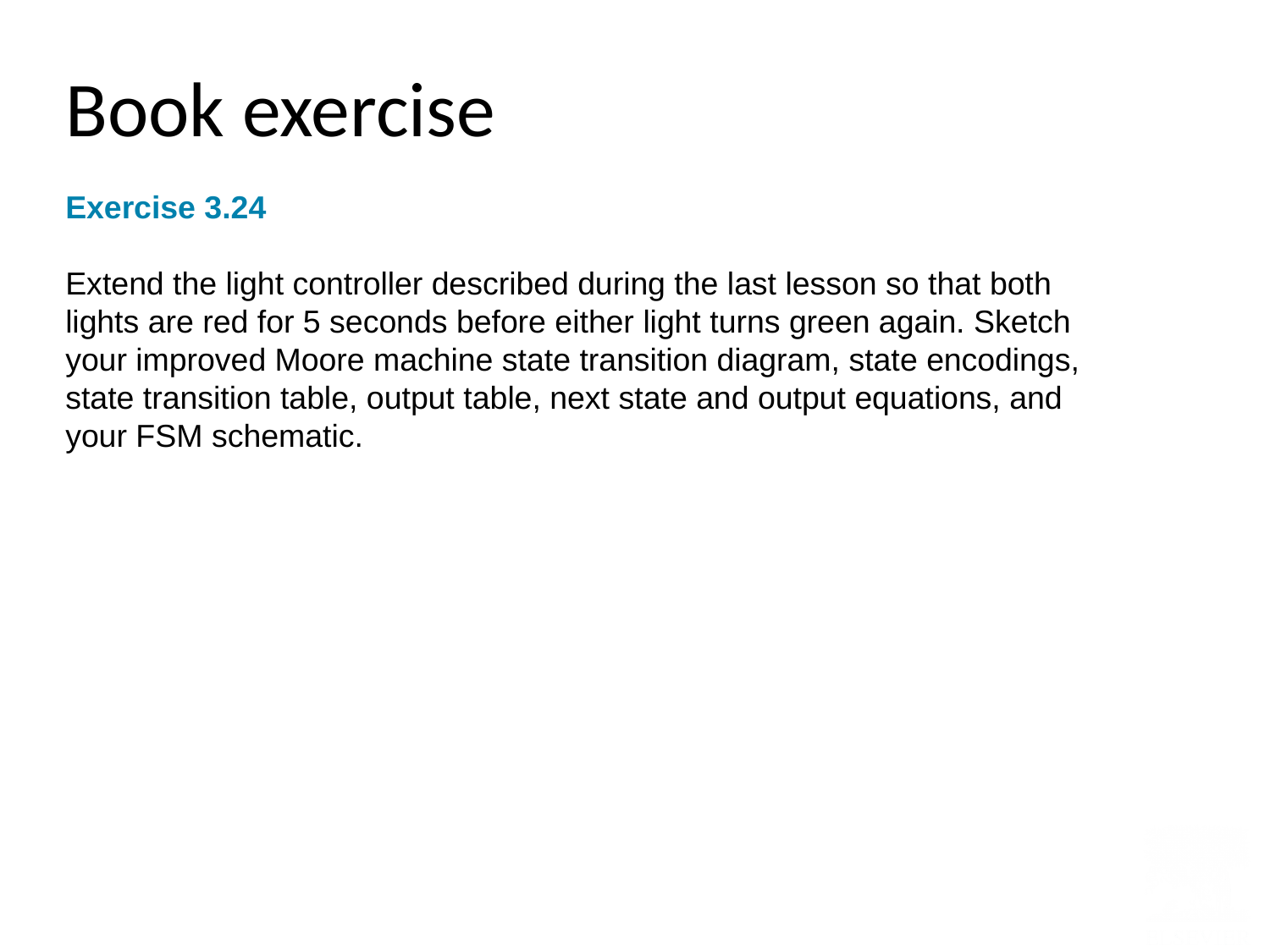

Book exercise

Exercise 3.24

Extend the light controller described during the last lesson so that both lights are red for 5 seconds before either light turns green again. Sketch your improved Moore machine state transition diagram, state encodings, state transition table, output table, next state and output equations, and your FSM schematic.